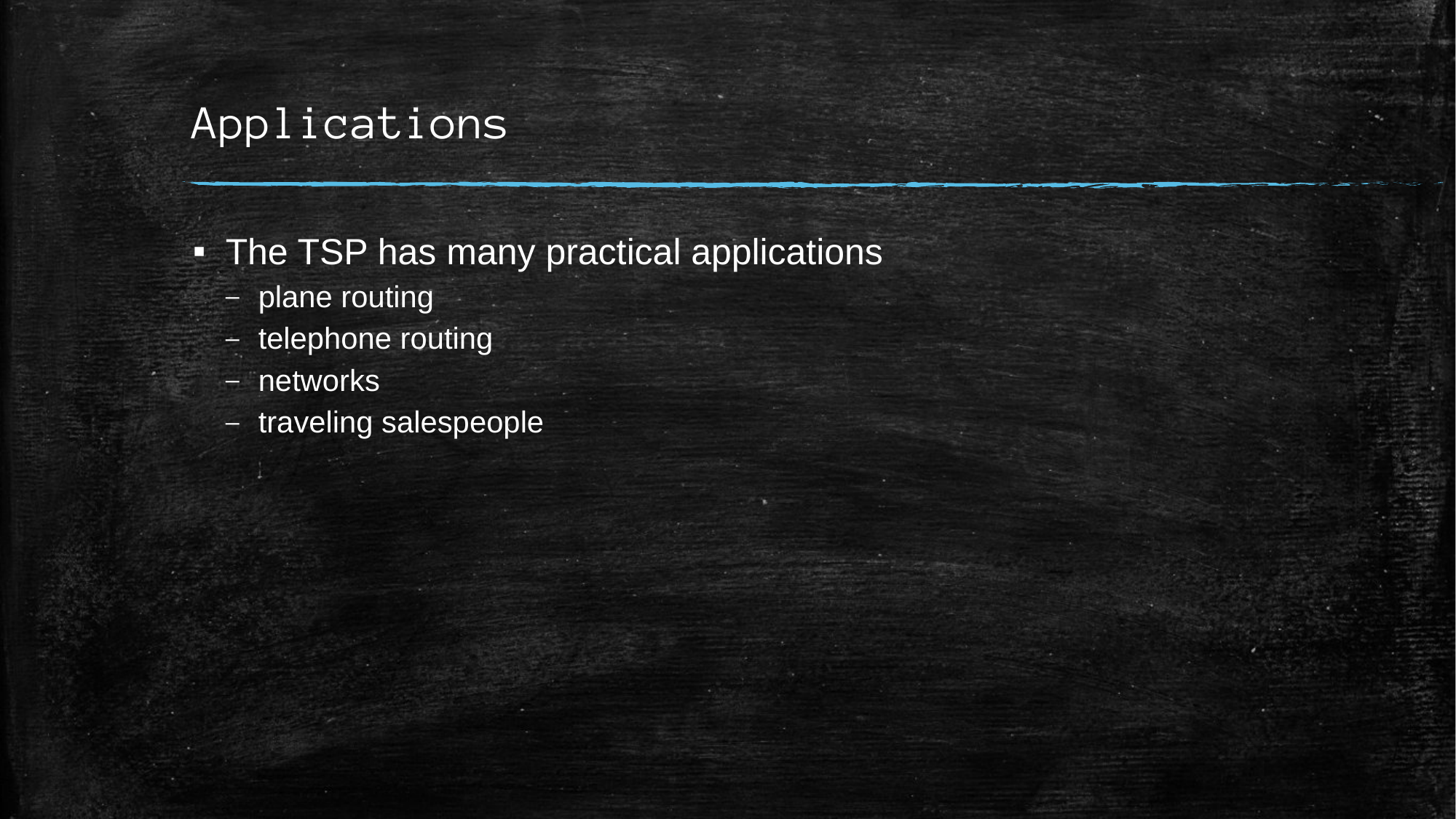

# Applications
The TSP has many practical applications
plane routing
telephone routing
networks
traveling salespeople